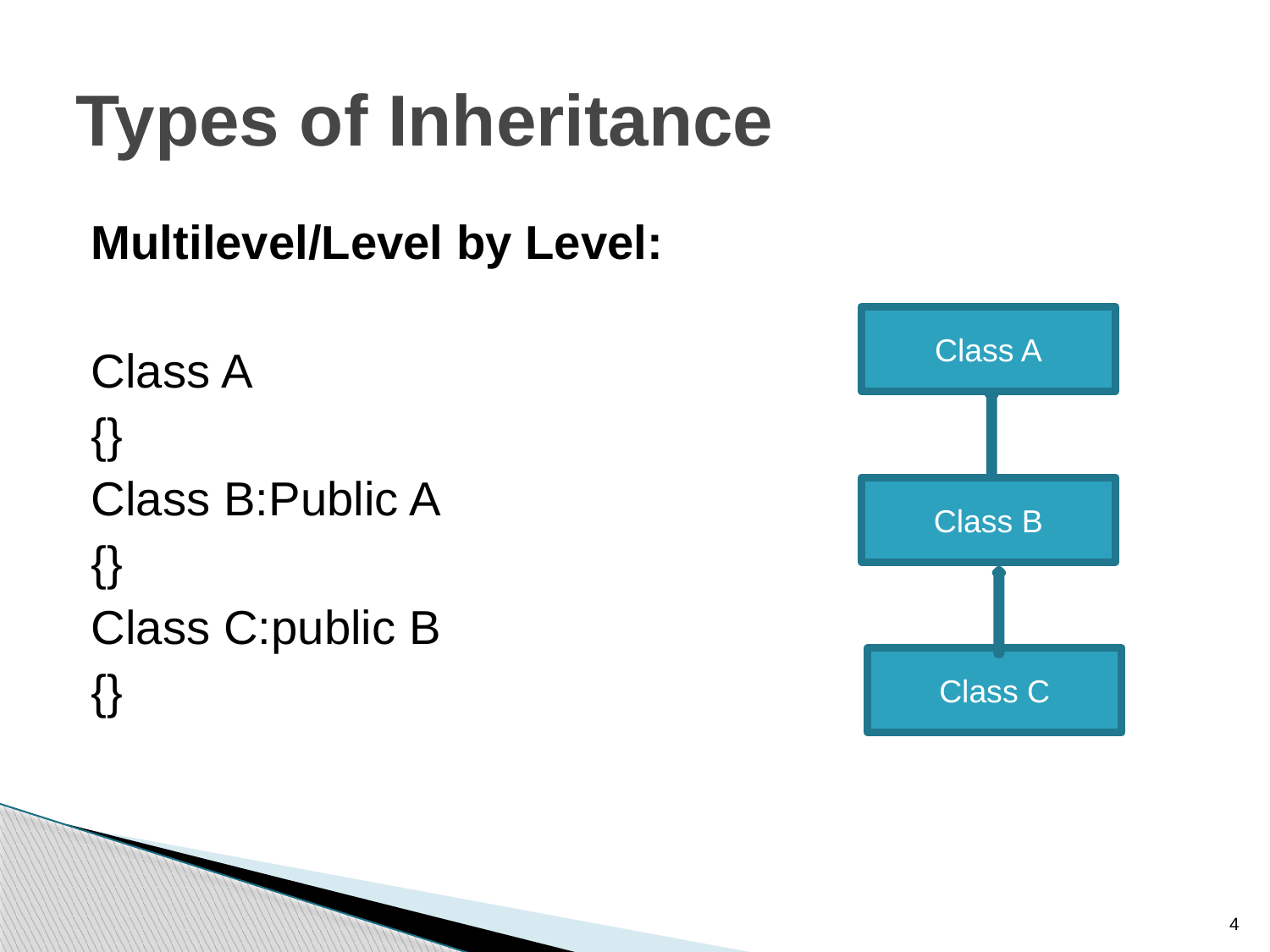

# Types of Inheritance
Multilevel/Level by Level:

Class A
{}
Class B:Public A
{}
Class C:public B
{}

Class A

Class B

Class C
4